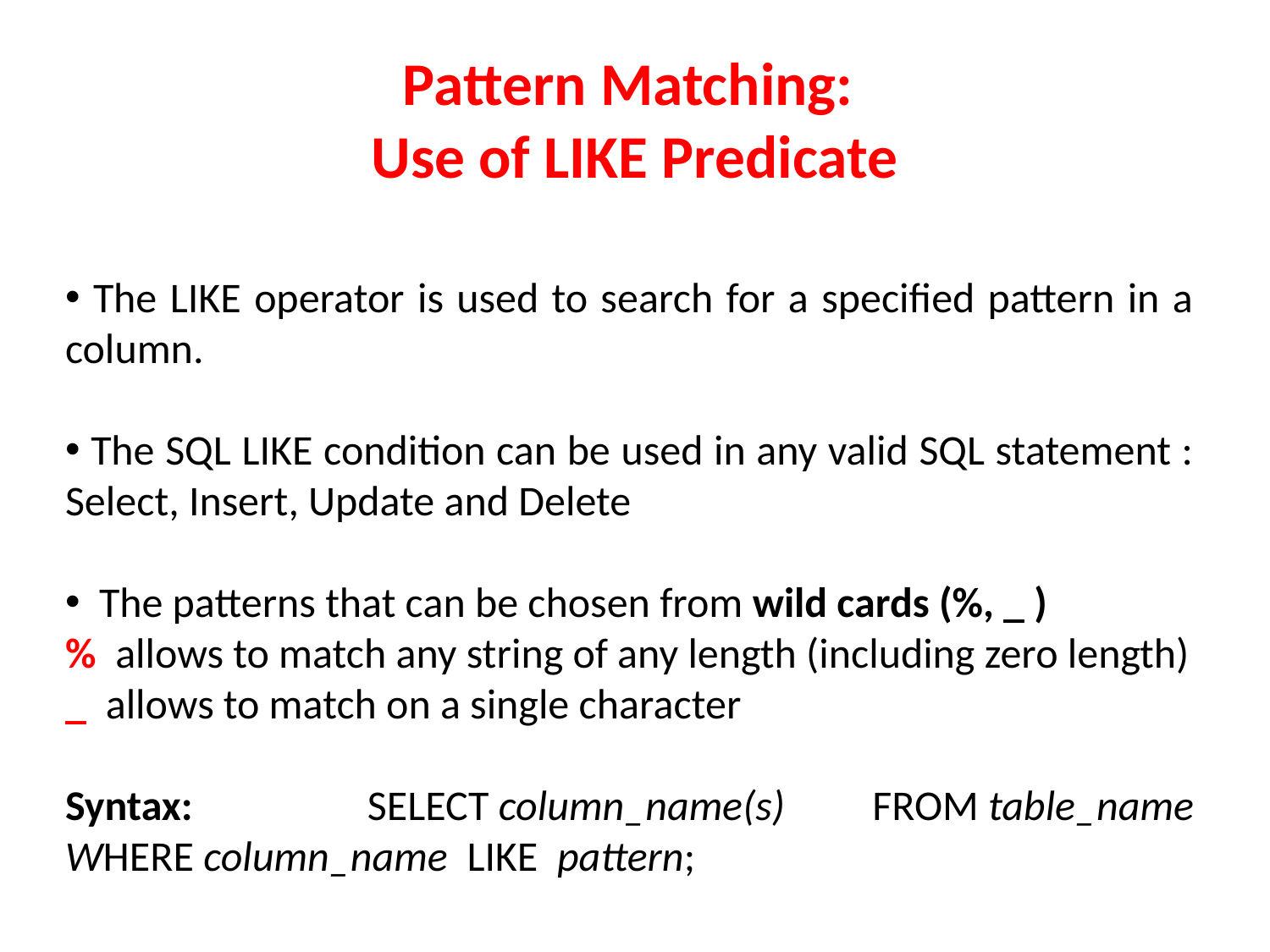

# Pattern Matching: Use of LIKE Predicate
 The LIKE operator is used to search for a specified pattern in a column.

 The SQL LIKE condition can be used in any valid SQL statement : Select, Insert, Update and Delete

  The patterns that can be chosen from wild cards (%, _ )
%  allows to match any string of any length (including zero length)
_  allows to match on a single character

Syntax:  SELECT column_name(s) FROM table_name WHERE column_name  LIKE  pattern;